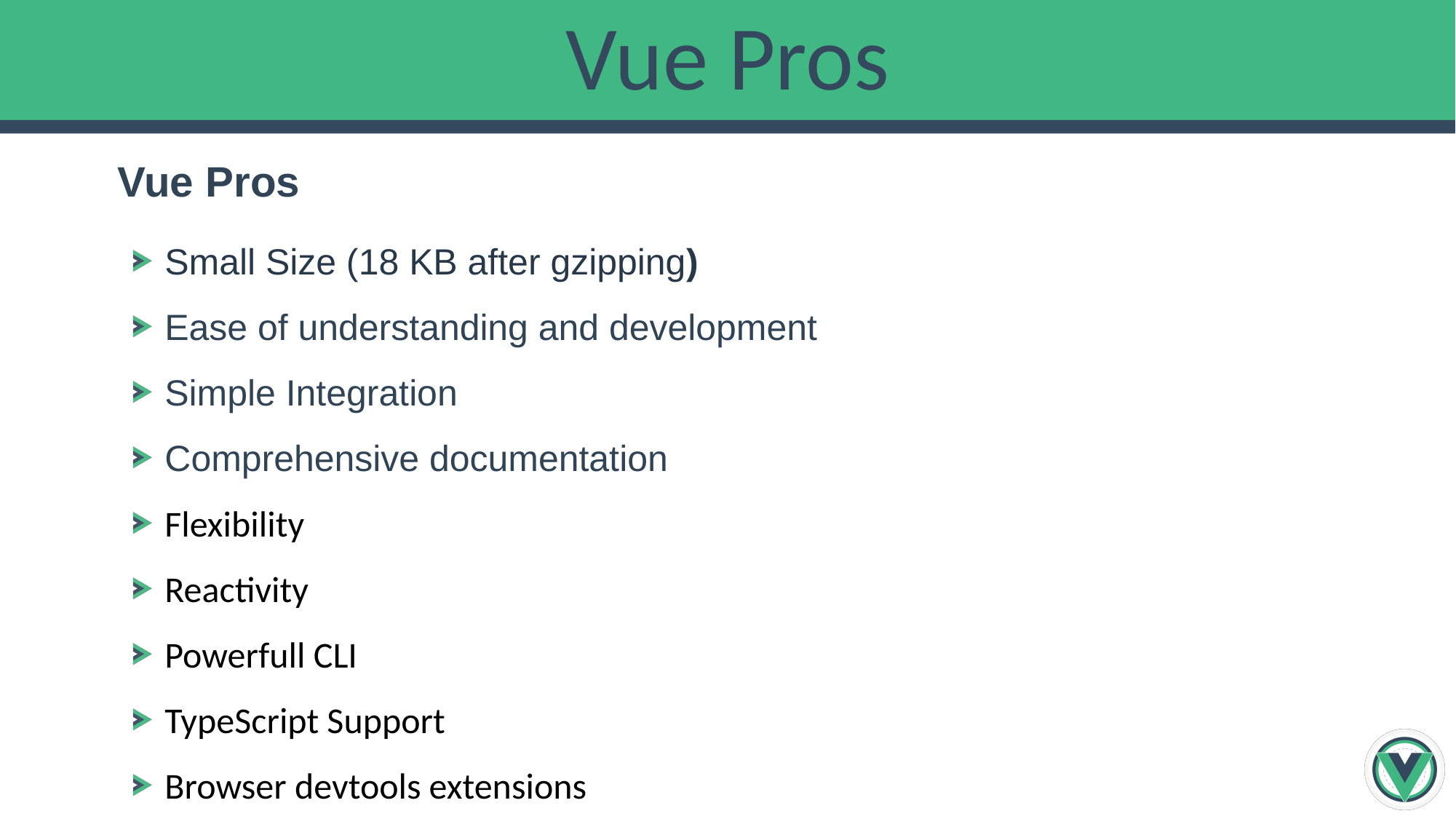

# Vue Pros

Vue Pros
Small Size (18 KB after gzipping)
Ease of understanding and development
Simple Integration
Comprehensive documentation
Flexibility
Reactivity
Powerfull CLI
TypeScript Support
Browser devtools extensions